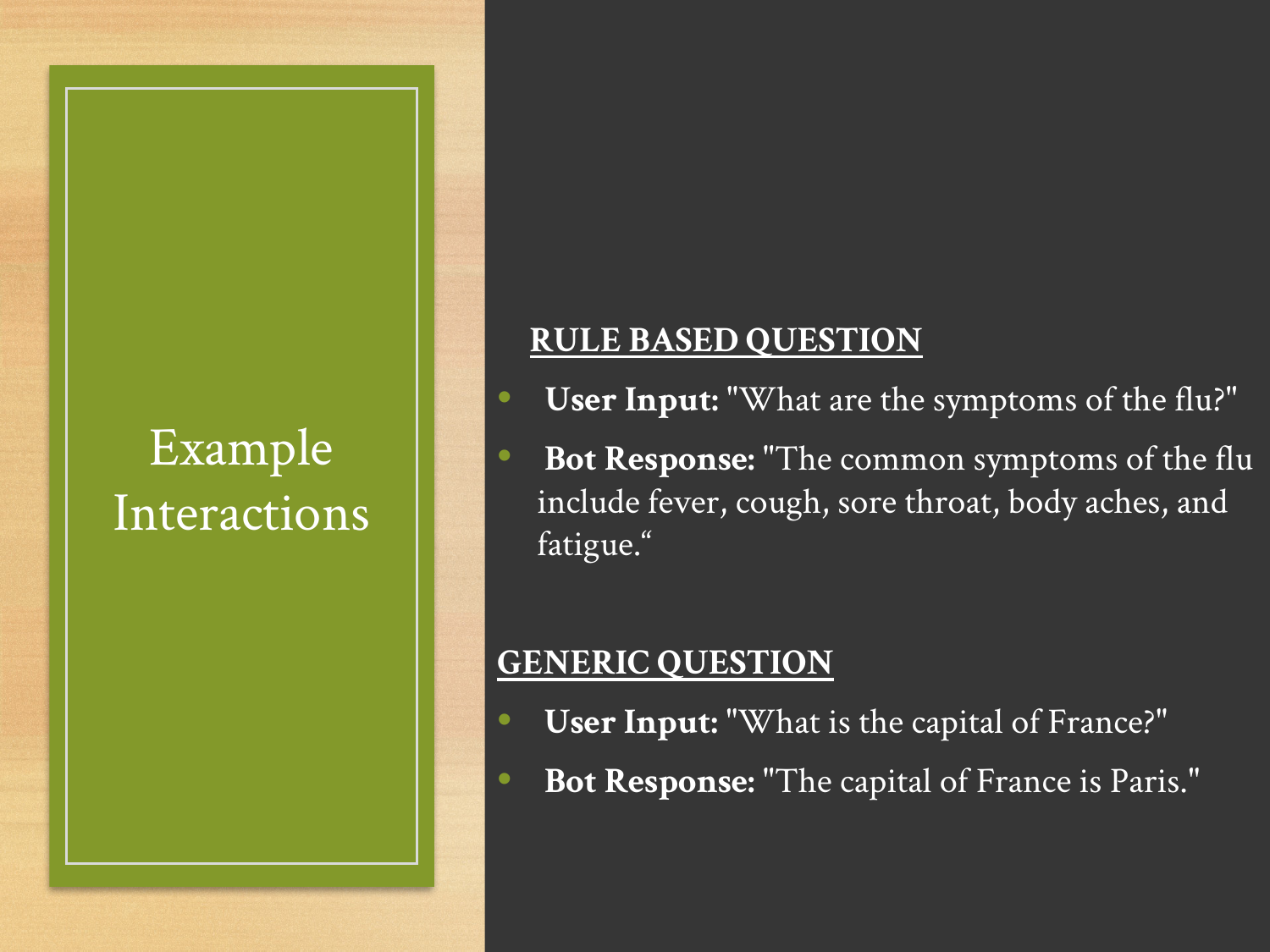

# Example Interactions
    RULE BASED QUESTION
 User Input: "What are the symptoms of the flu?"
 Bot Response: "The common symptoms of the flu include fever, cough, sore throat, body aches, and fatigue.“

GENERIC QUESTION
 User Input: "What is the capital of France?"
 Bot Response: "The capital of France is Paris."